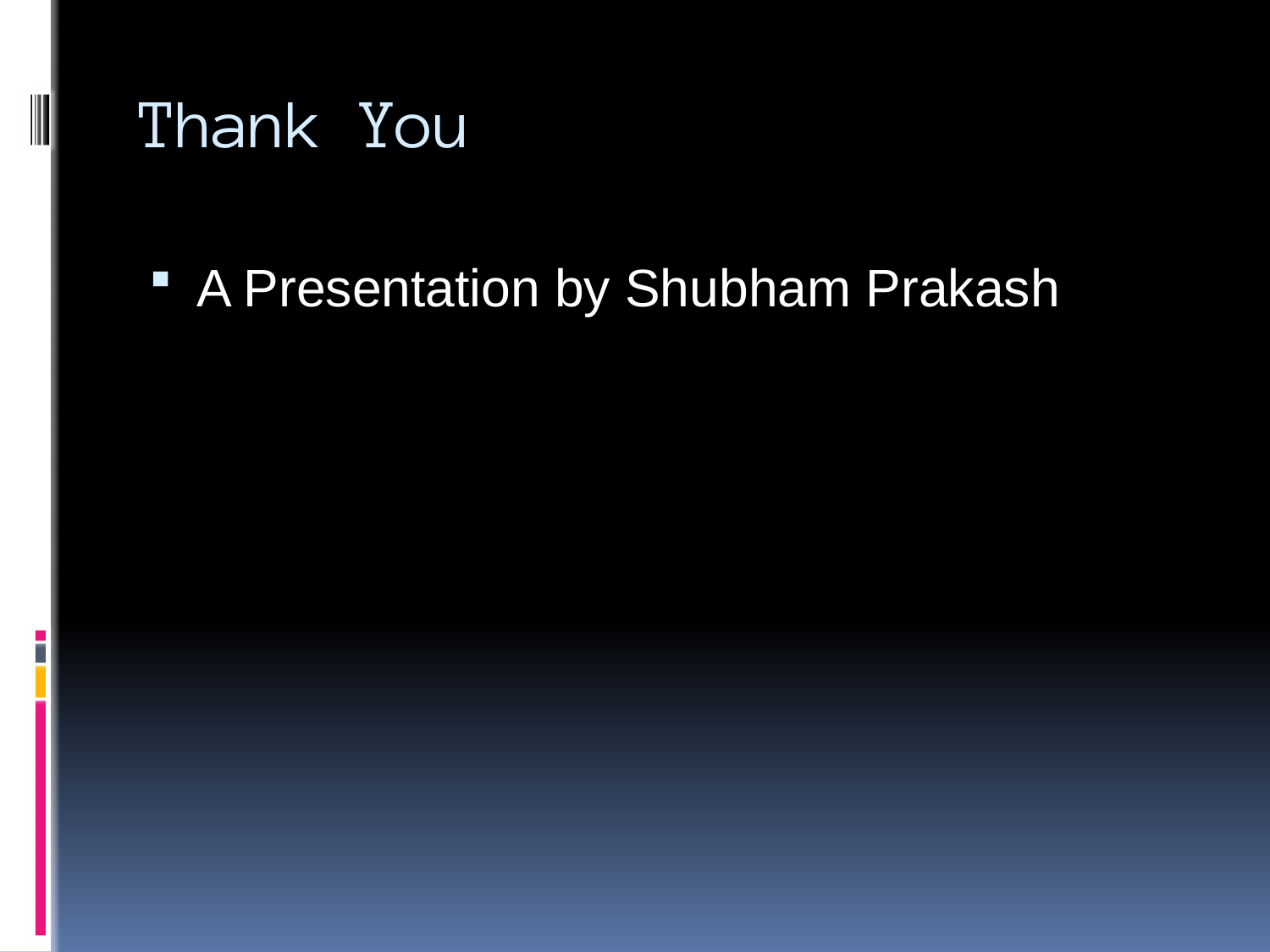

# Thank You
A Presentation by Shubham Prakash